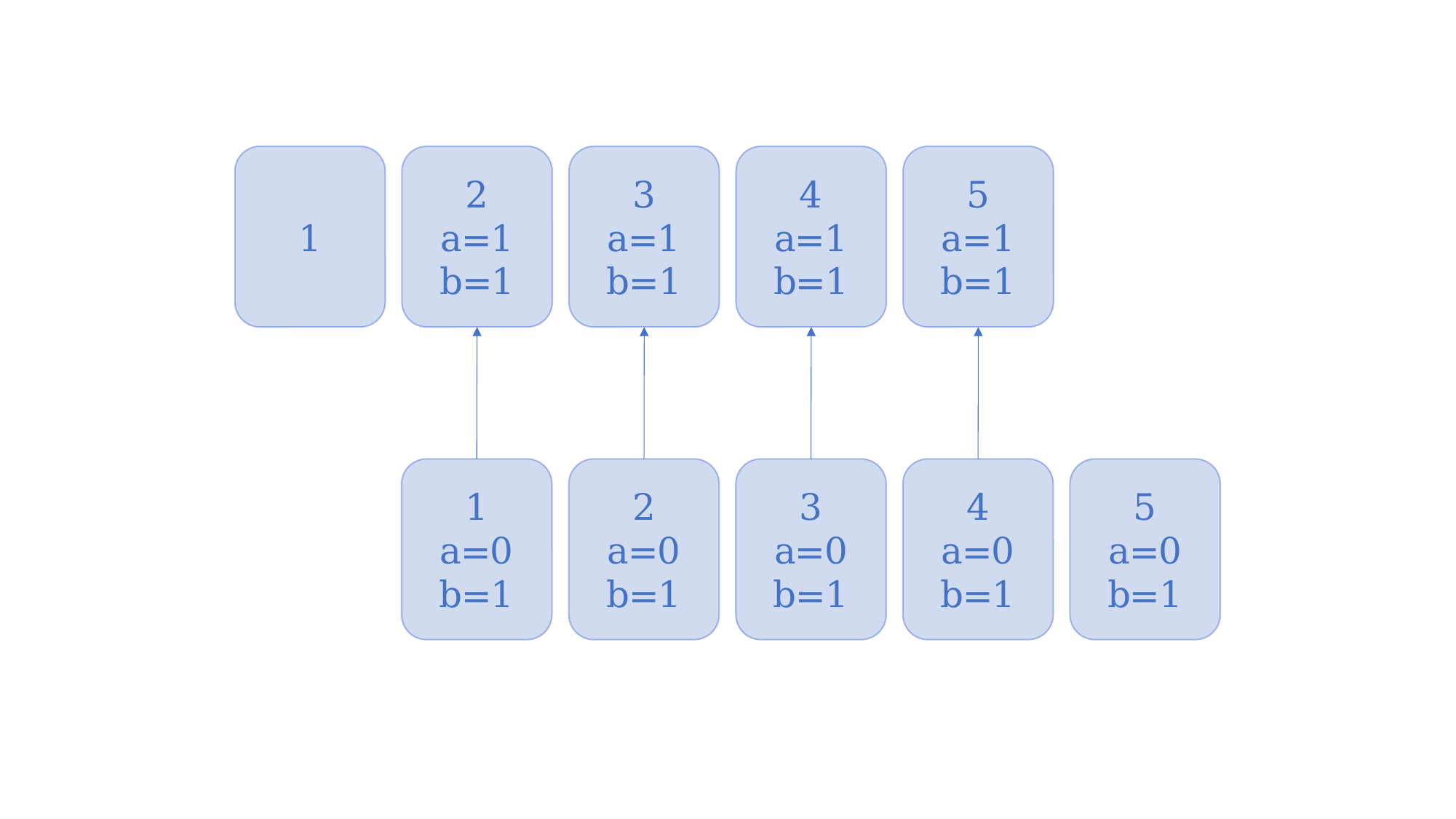

1
2
a=1
b=1
3
a=1
b=1
4
a=1
b=1
5
a=1
b=1
1
a=0
b=1
2
a=0
b=1
3
a=0
b=1
4
a=0
b=1
5
a=0
b=1